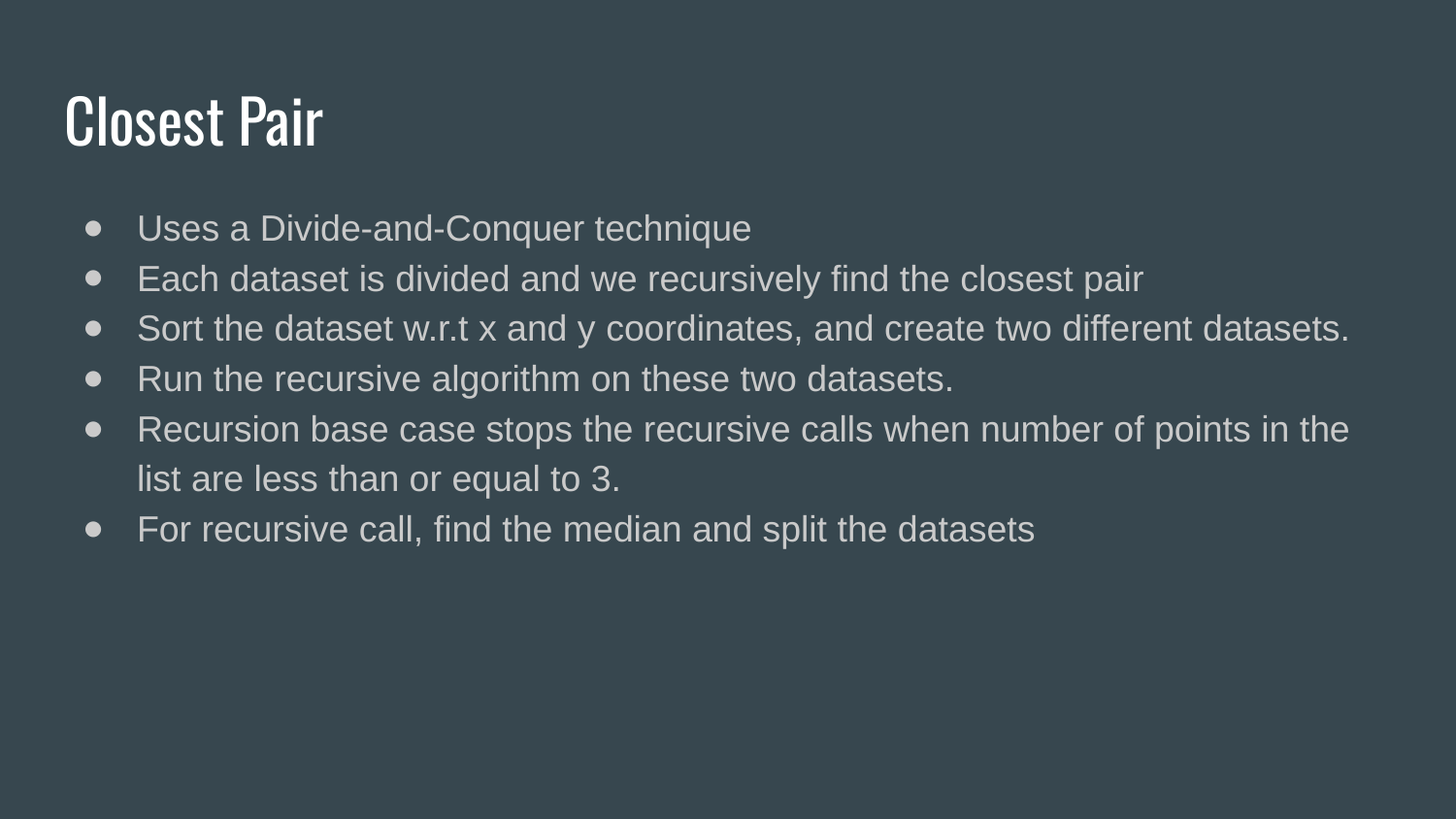

# Closest Pair
Uses a Divide-and-Conquer technique
Each dataset is divided and we recursively find the closest pair
Sort the dataset w.r.t x and y coordinates, and create two different datasets.
Run the recursive algorithm on these two datasets.
Recursion base case stops the recursive calls when number of points in the list are less than or equal to 3.
For recursive call, find the median and split the datasets